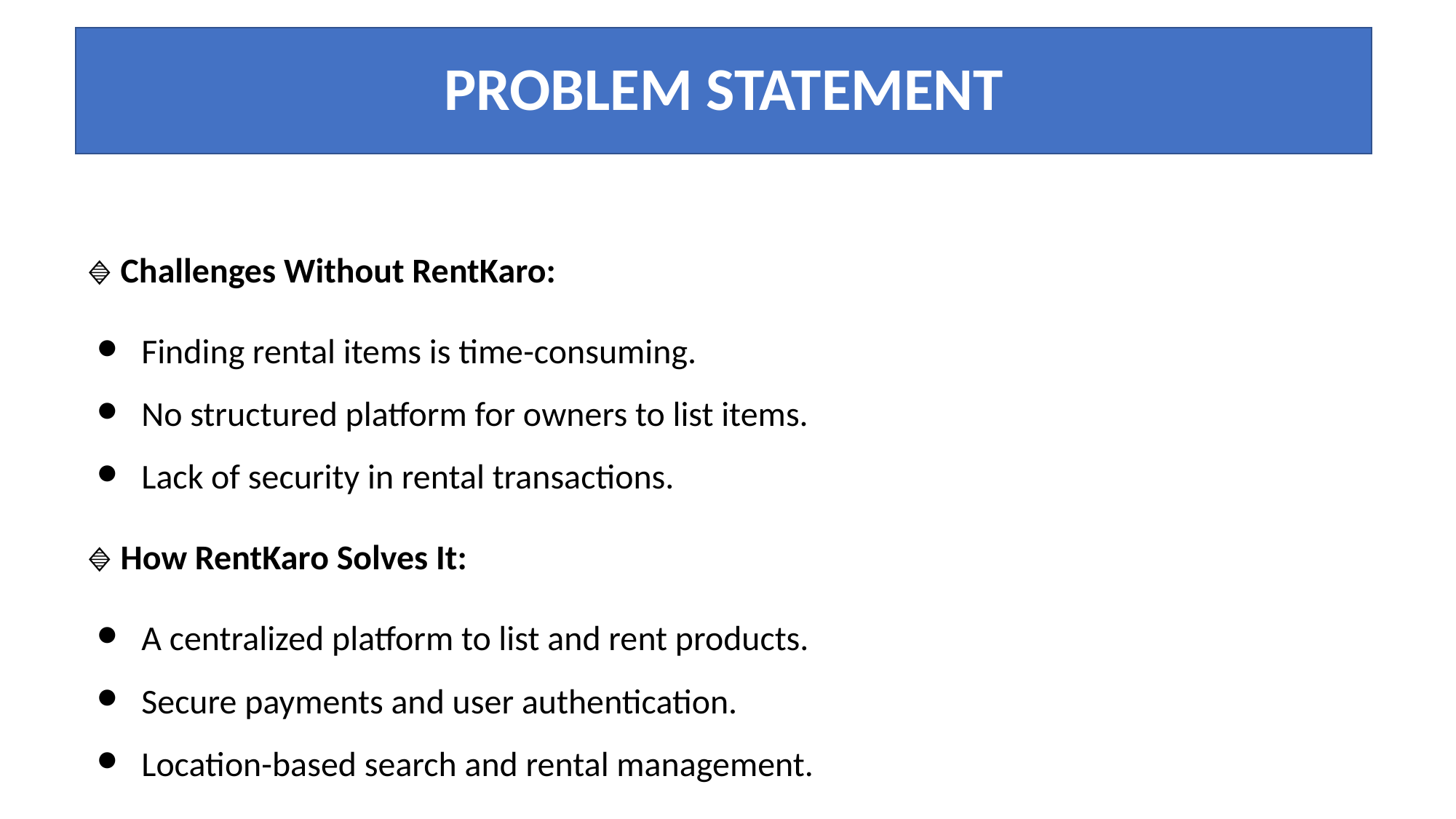

PROBLEM STATEMENT
🔹 Challenges Without RentKaro:
Finding rental items is time-consuming.
No structured platform for owners to list items.
Lack of security in rental transactions.
🔹 How RentKaro Solves It:
A centralized platform to list and rent products.
Secure payments and user authentication.
Location-based search and rental management.